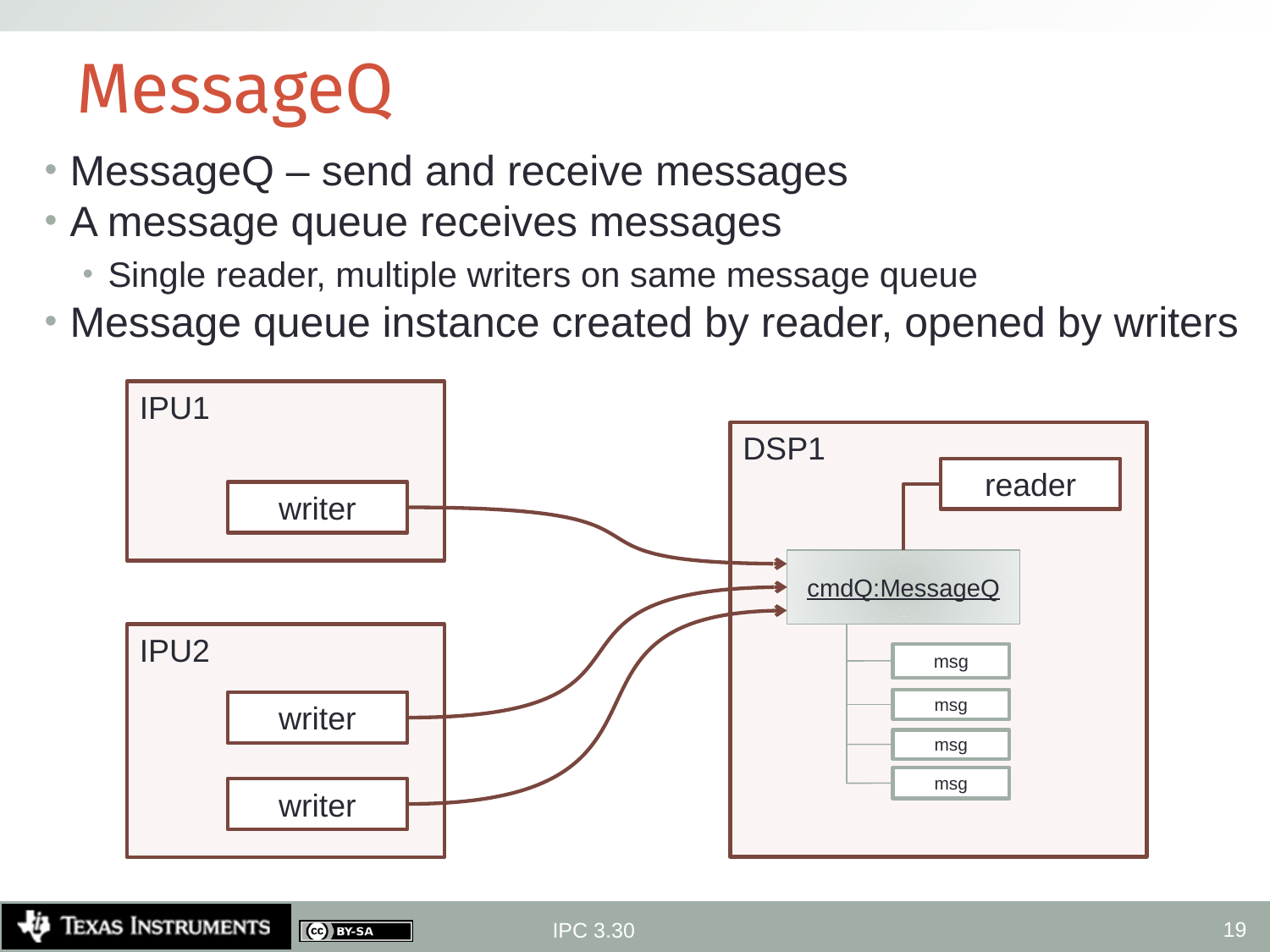

# MessageQ
MessageQ – send and receive messages
A message queue receives messages
Single reader, multiple writers on same message queue
Message queue instance created by reader, opened by writers
IPU1
writer
DSP1
reader
cmdQ:MessageQ
IPU2
msg
msg
writer
msg
msg
writer
19
IPC 3.30